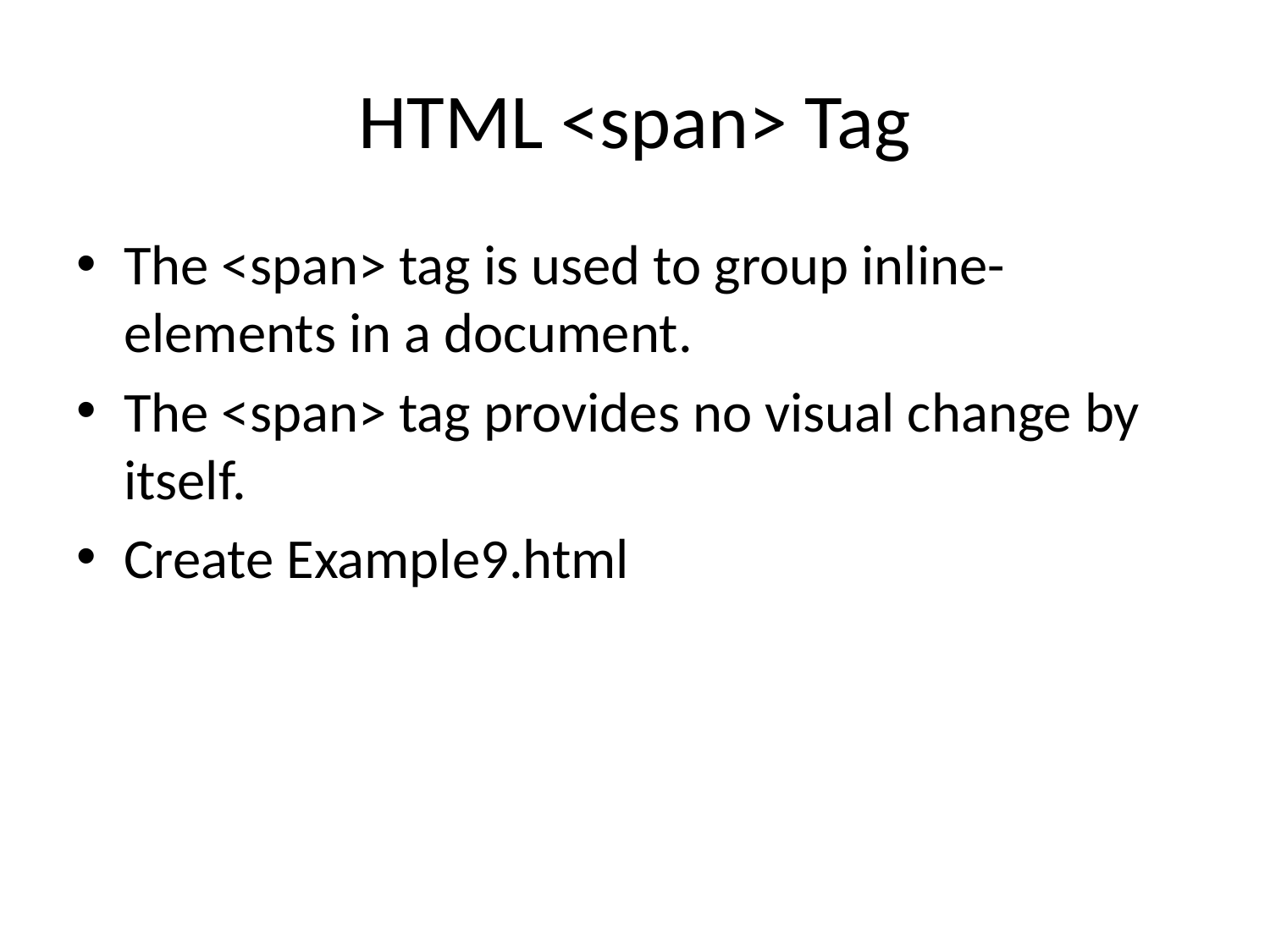

# HTML <span> Tag
The <span> tag is used to group inline-elements in a document.
The <span> tag provides no visual change by itself.
Create Example9.html